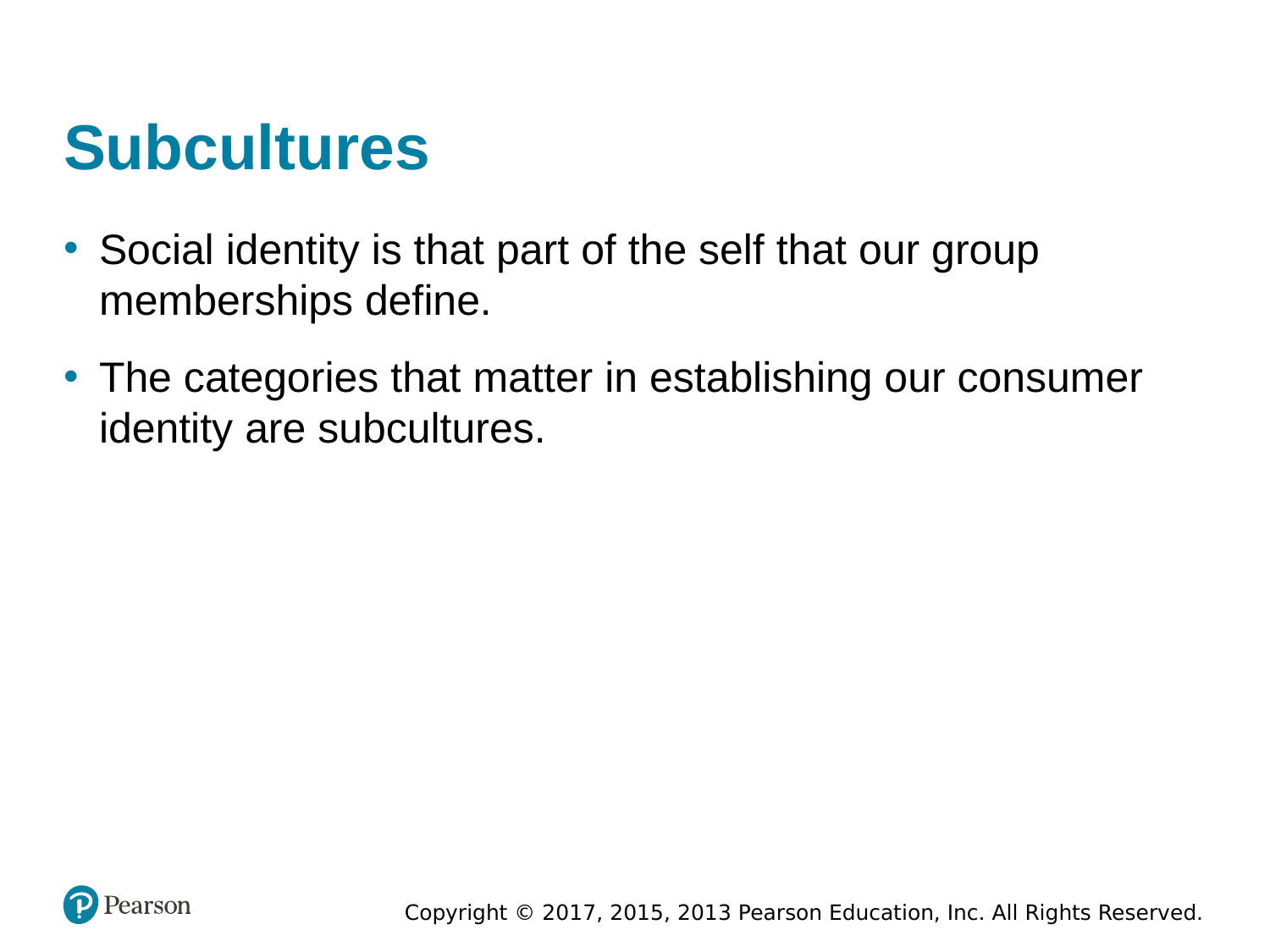

# Subcultures
Social identity is that part of the self that our group memberships define.
The categories that matter in establishing our consumer identity are subcultures.